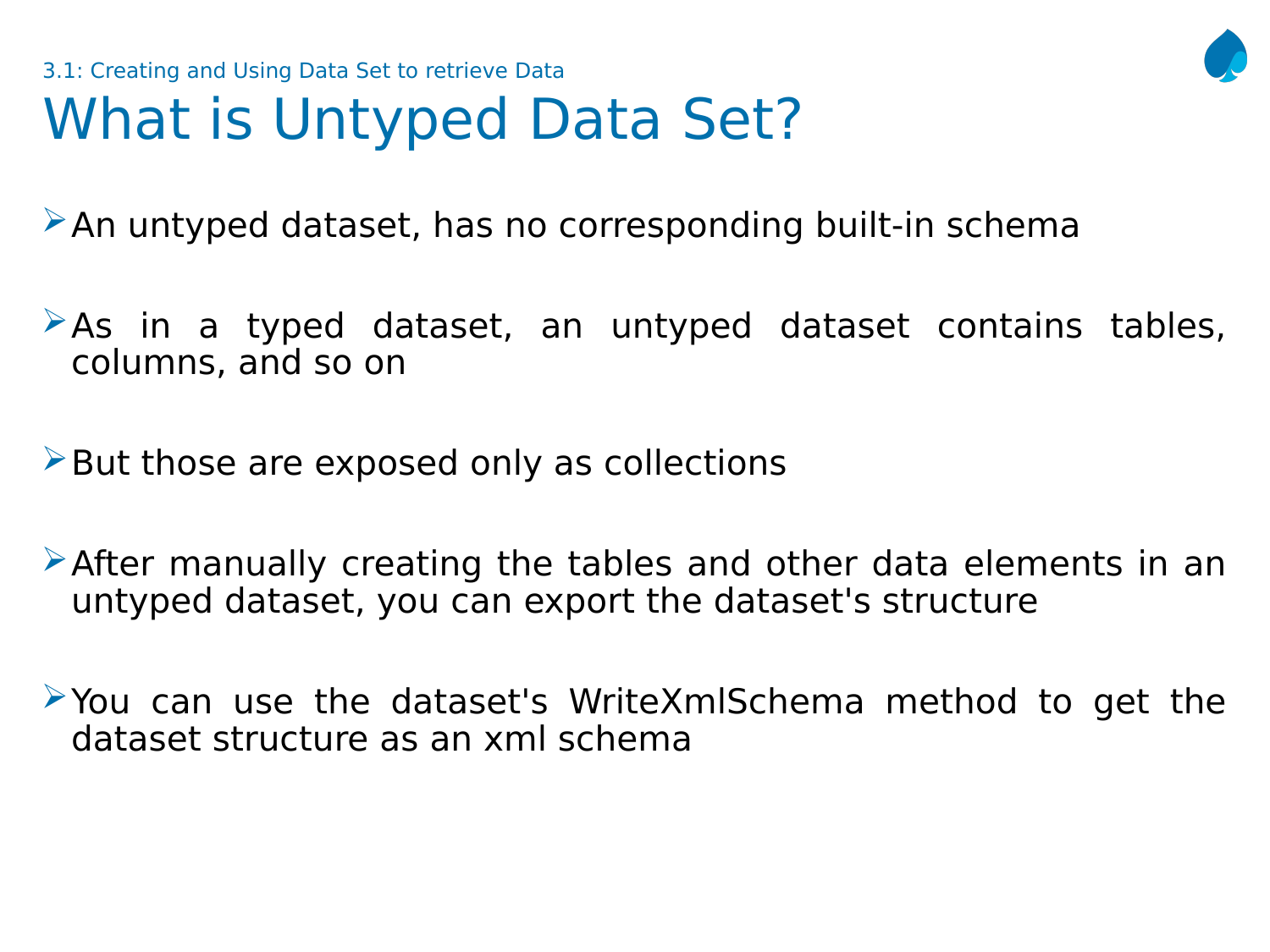

# 3.1: Creating and Using Data Set to retrieve Data What is Untyped Data Set?
An untyped dataset, has no corresponding built-in schema

As in a typed dataset, an untyped dataset contains tables, columns, and so on

But those are exposed only as collections

After manually creating the tables and other data elements in an untyped dataset, you can export the dataset's structure

You can use the dataset's WriteXmlSchema method to get the dataset structure as an xml schema